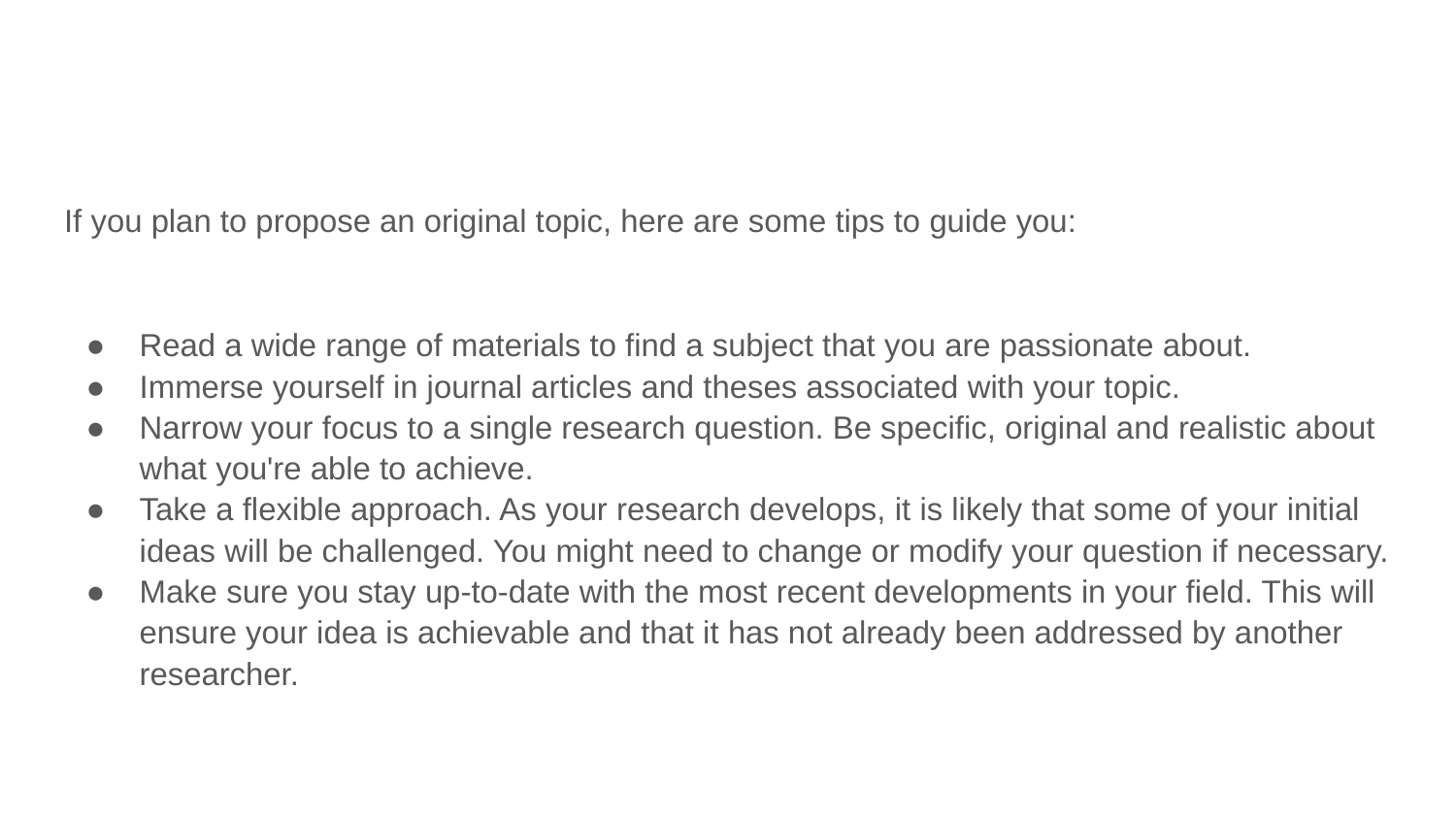

If you plan to propose an original topic, here are some tips to guide you:

Read a wide range of materials to find a subject that you are passionate about.
Immerse yourself in journal articles and theses associated with your topic.
Narrow your focus to a single research question. Be specific, original and realistic about what you're able to achieve.
Take a flexible approach. As your research develops, it is likely that some of your initial ideas will be challenged. You might need to change or modify your question if necessary.
Make sure you stay up-to-date with the most recent developments in your field. This will ensure your idea is achievable and that it has not already been addressed by another researcher.